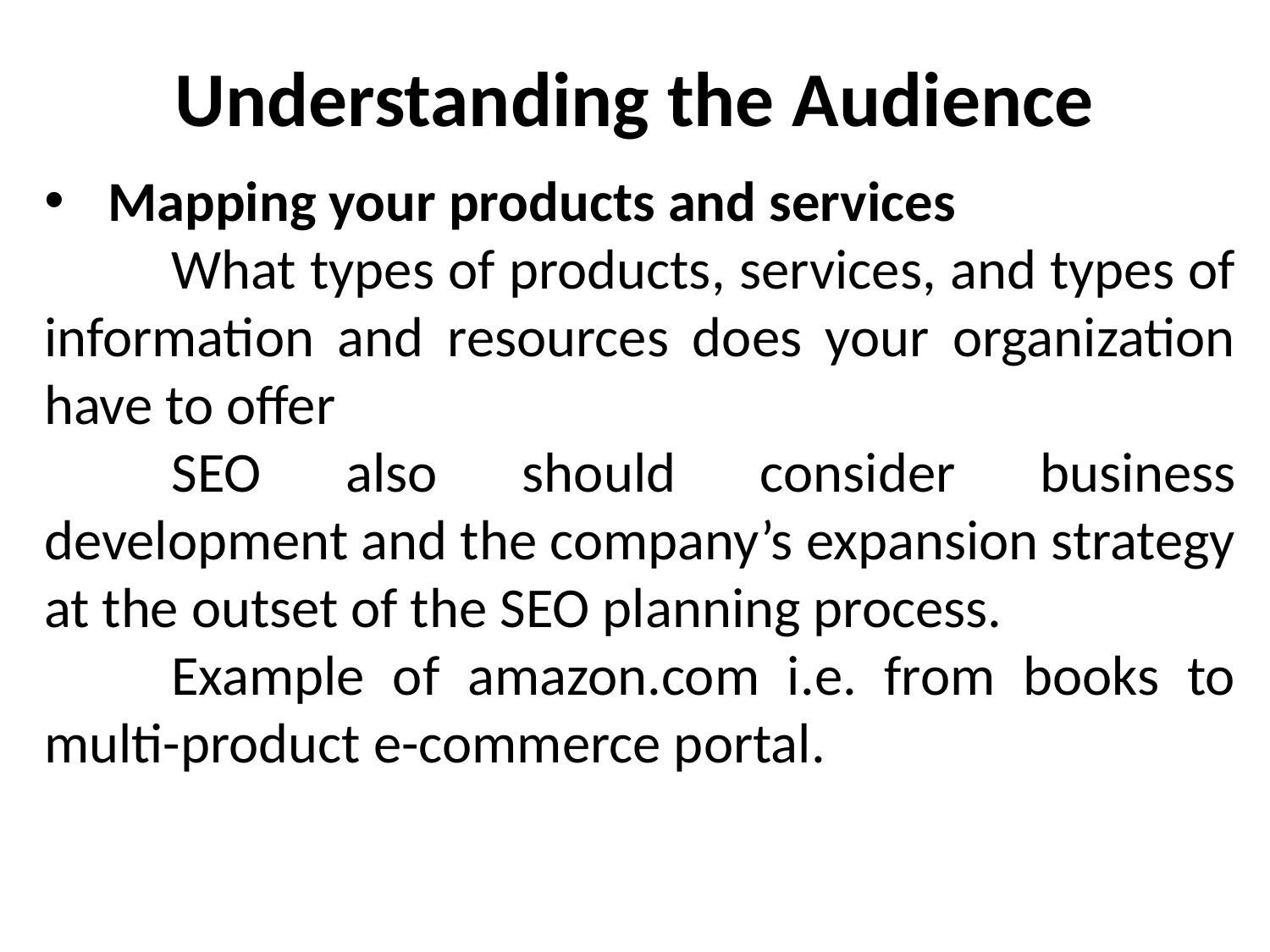

# Understanding the Audience
Mapping your products and services
	What types of products, services, and types of information and resources does your organization have to offer
	SEO also should consider business development and the company’s expansion strategy at the outset of the SEO planning process.
	Example of amazon.com i.e. from books to multi-product e-commerce portal.